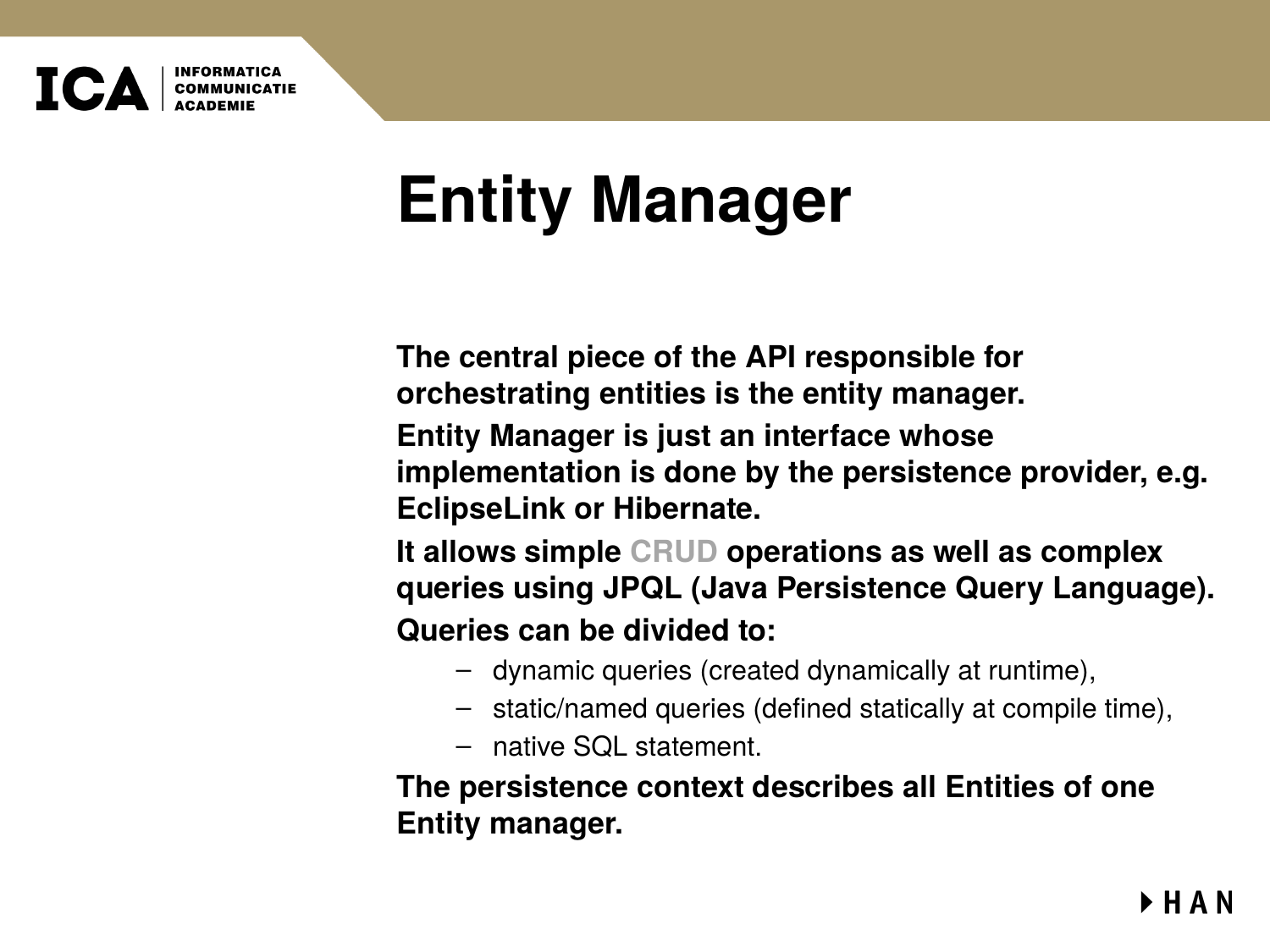

# Entity Manager

The central piece of the API responsible for orchestrating entities is the entity manager.
Entity Manager is just an interface whose implementation is done by the persistence provider, e.g. EclipseLink or Hibernate.
It allows simple CRUD operations as well as complex queries using JPQL (Java Persistence Query Language).
Queries can be divided to:
dynamic queries (created dynamically at runtime),
static/named queries (defined statically at compile time),
native SQL statement.
The persistence context describes all Entities of one Entity manager.